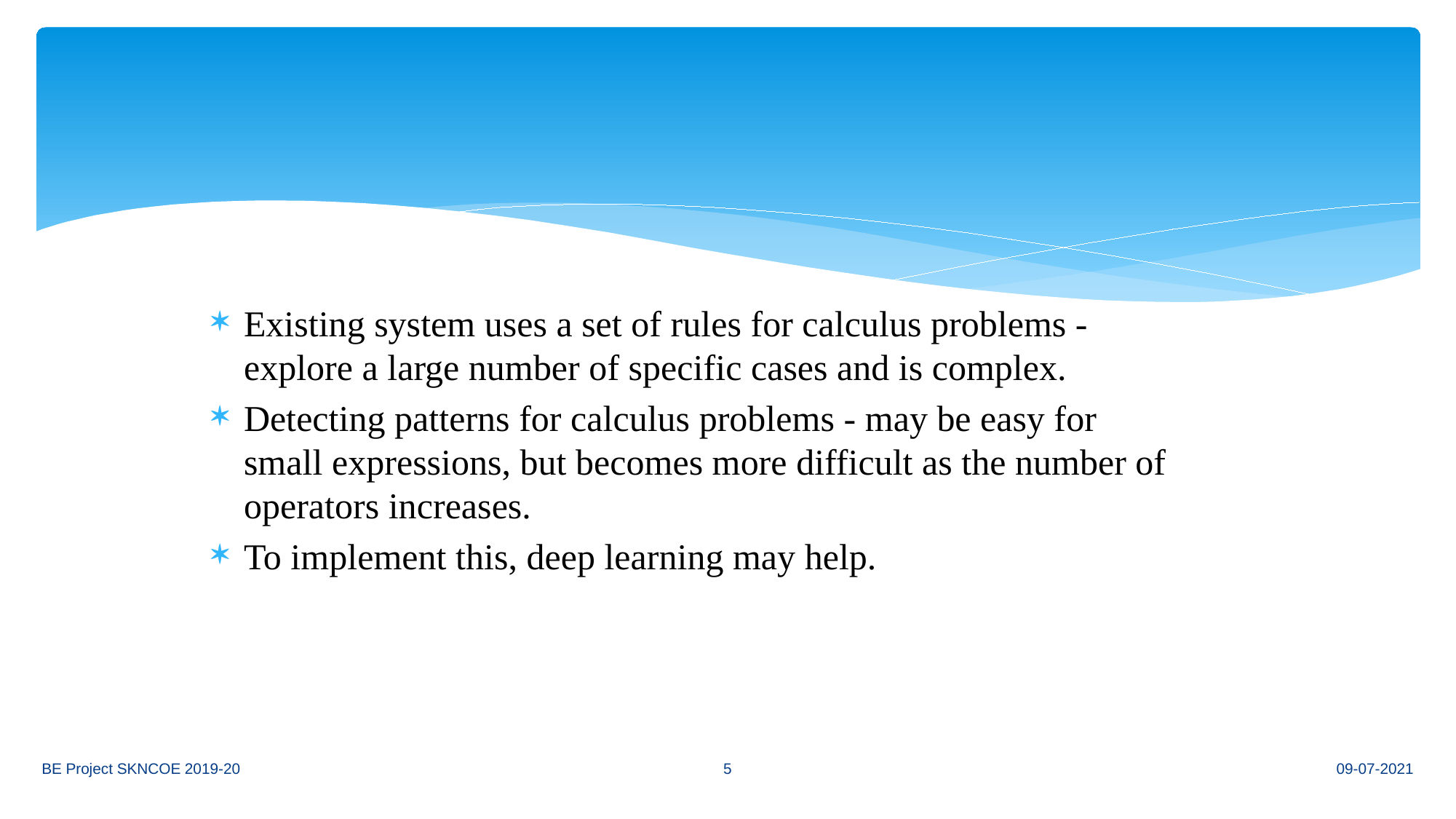

Existing system uses a set of rules for calculus problems - explore a large number of specific cases and is complex.
Detecting patterns for calculus problems - may be easy for small expressions, but becomes more difficult as the number of operators increases.
To implement this, deep learning may help.
5
BE Project SKNCOE 2019-20
09-07-2021